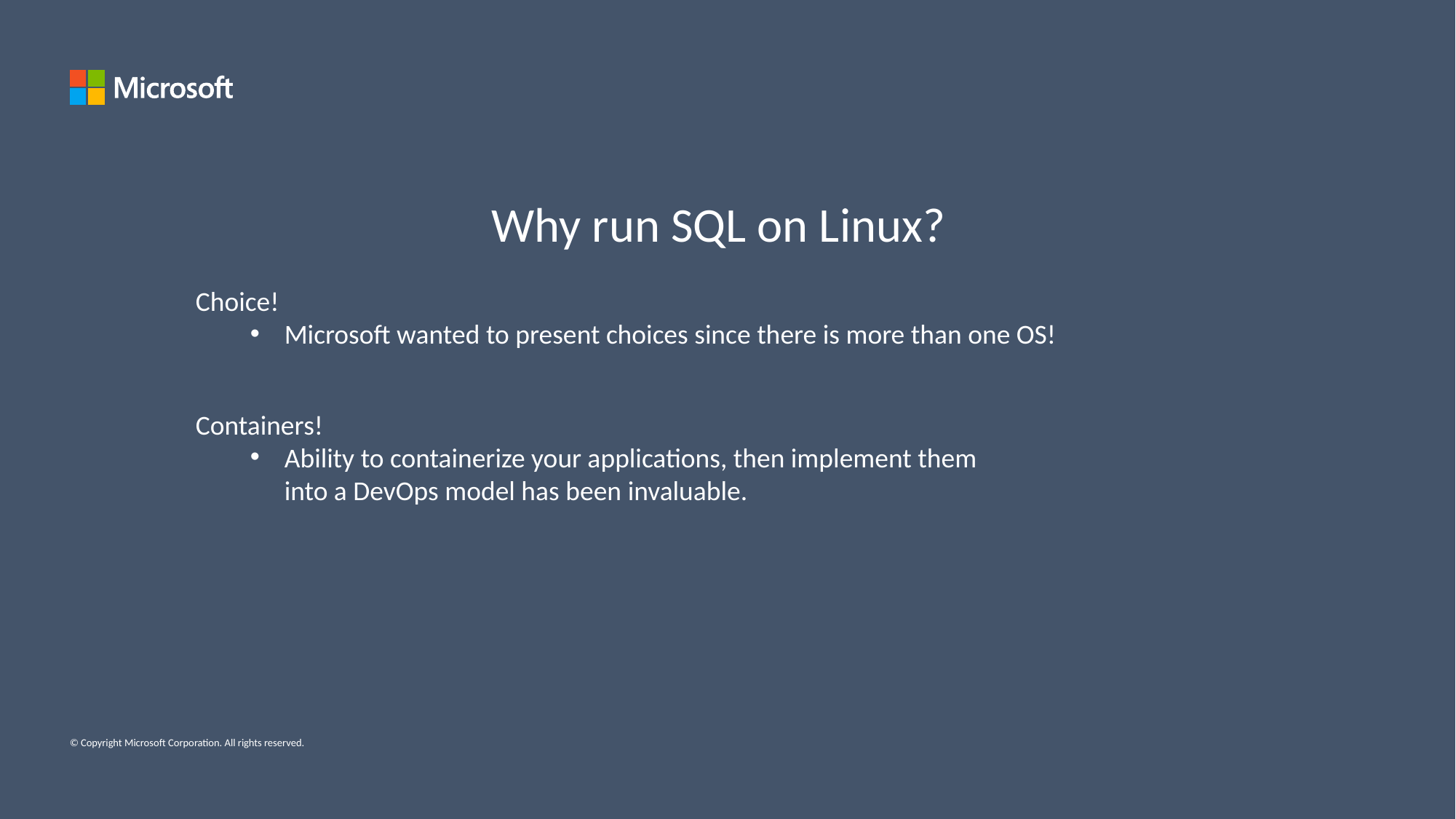

Why run SQL on Linux?

Choice!
Microsoft wanted to present choices since there is more than one OS!
Containers!
Ability to containerize your applications, then implement them into a DevOps model has been invaluable.